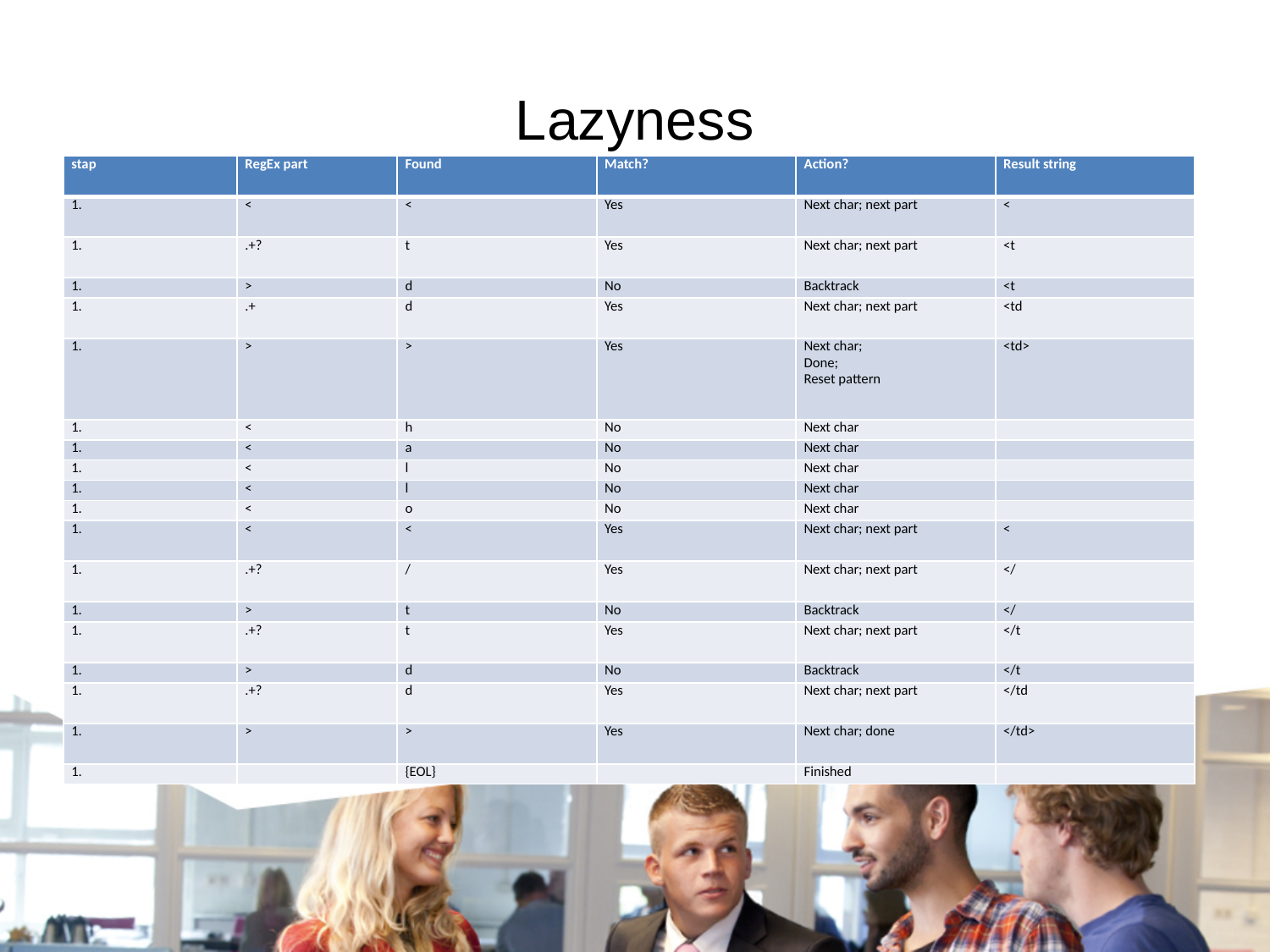

# Lazyness
| stap | RegEx part | Found | Match? | Action? | Result string |
| --- | --- | --- | --- | --- | --- |
|  | < | < | Yes | Next char; next part | < |
|  | .+? | t | Yes | Next char; next part | <t |
|  | > | d | No | Backtrack | <t |
|  | .+ | d | Yes | Next char; next part | <td |
|  | > | > | Yes | Next char; Done; Reset pattern | <td> |
|  | < | h | No | Next char |  |
|  | < | a | No | Next char |  |
|  | < | l | No | Next char |  |
|  | < | l | No | Next char |  |
|  | < | o | No | Next char |  |
|  | < | < | Yes | Next char; next part | < |
|  | .+? | / | Yes | Next char; next part | </ |
|  | > | t | No | Backtrack | </ |
|  | .+? | t | Yes | Next char; next part | </t |
|  | > | d | No | Backtrack | </t |
|  | .+? | d | Yes | Next char; next part | </td |
|  | > | > | Yes | Next char; done | </td> |
|  |  | {EOL} |  | Finished |  |